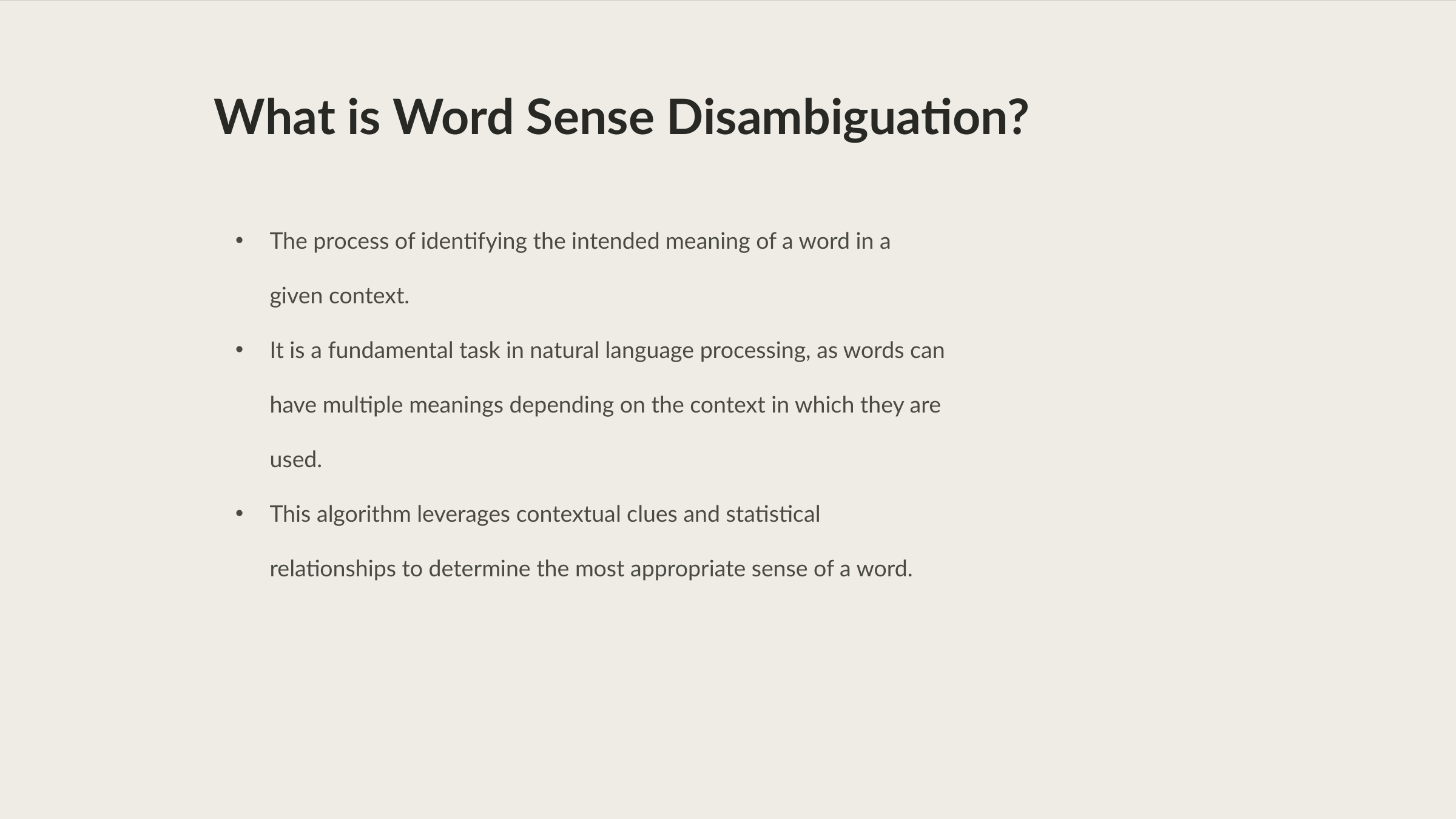

What is Word Sense Disambiguation?
The process of identifying the intended meaning of a word in a given context.
It is a fundamental task in natural language processing, as words can have multiple meanings depending on the context in which they are used.
This algorithm leverages contextual clues and statistical relationships to determine the most appropriate sense of a word.